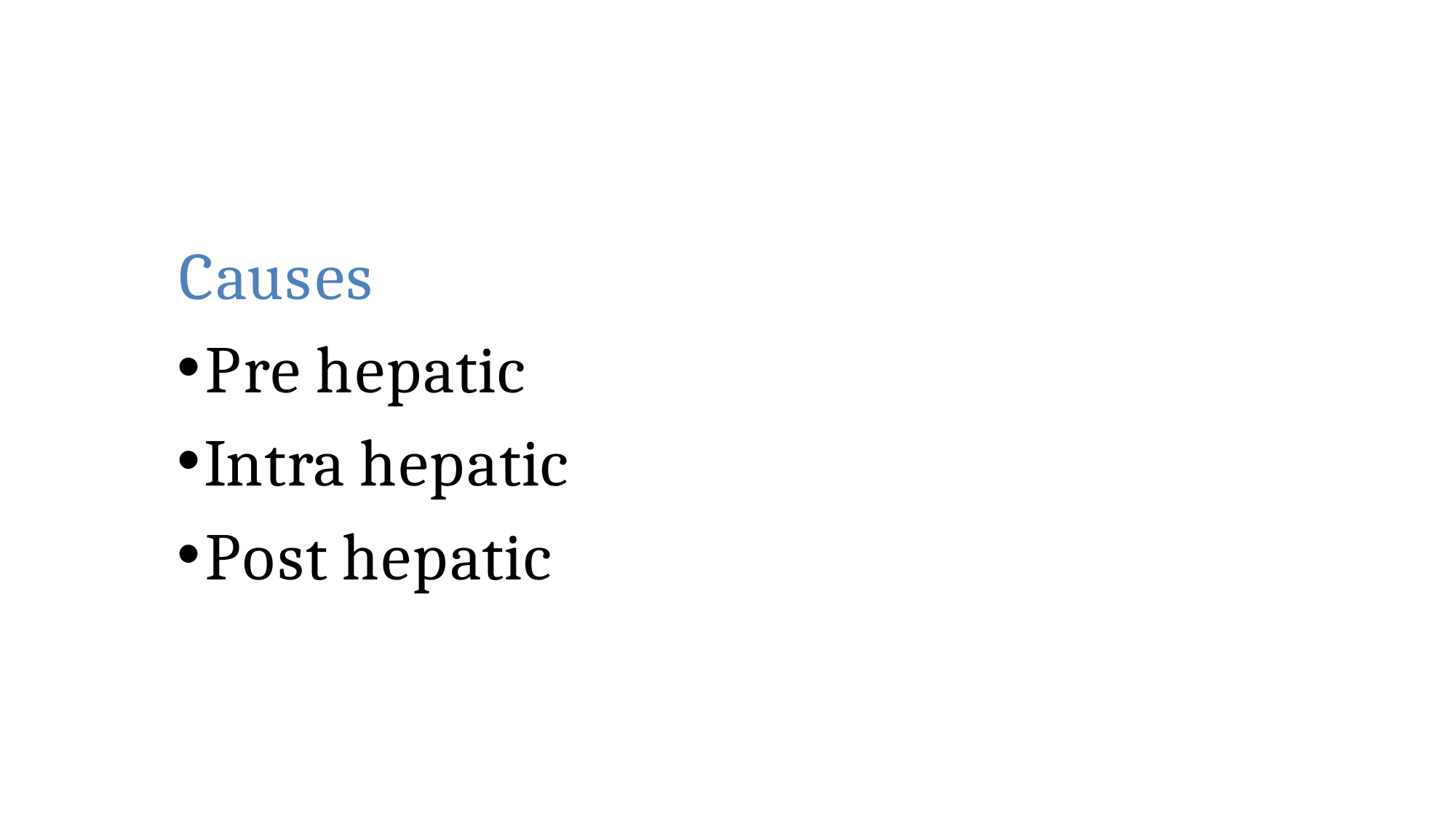

Causes
Pre hepatic
Intra hepatic
Post hepatic